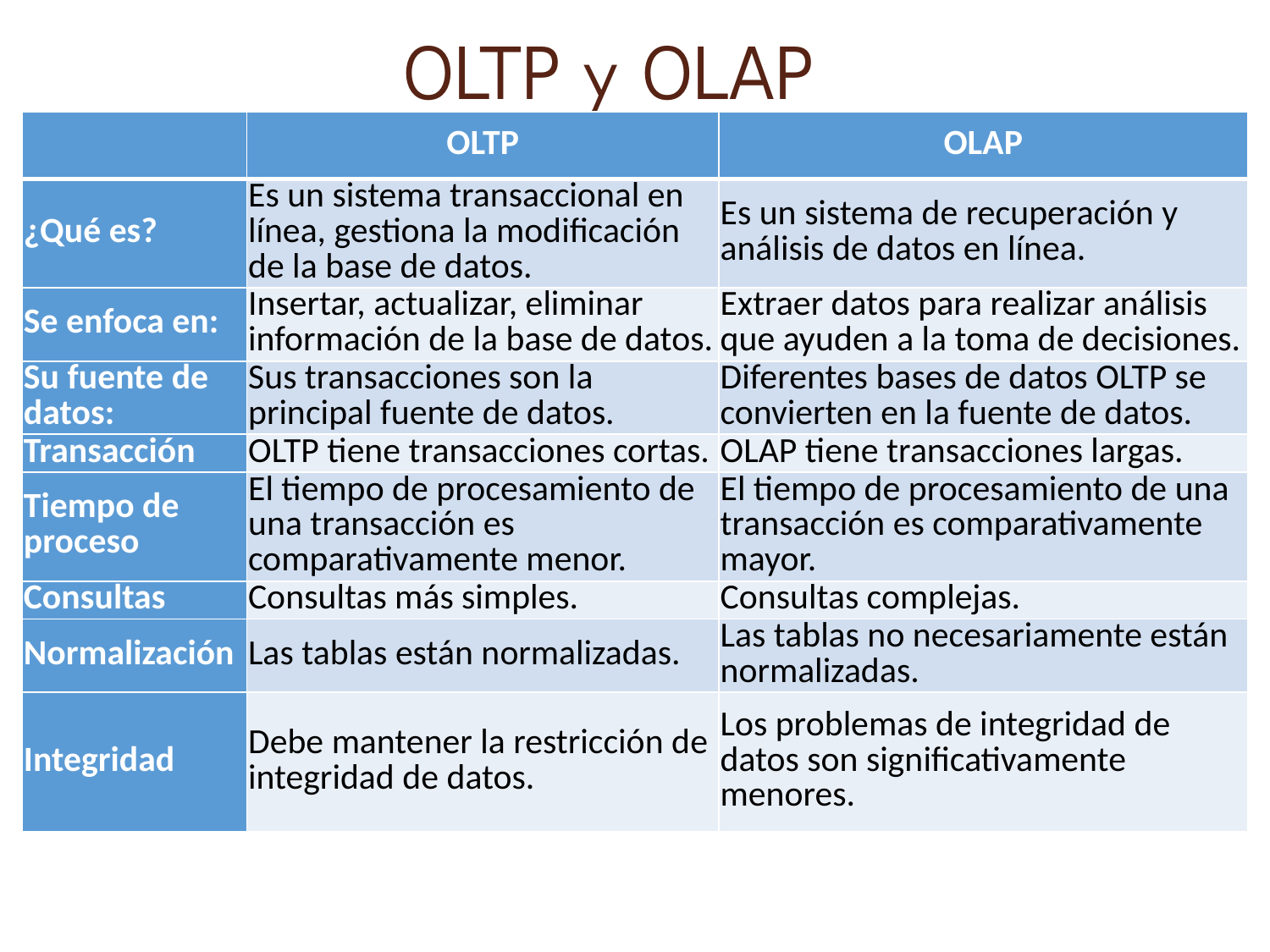

OLTP y OLAP
|  | OLTP | OLAP |
| --- | --- | --- |
| ¿Qué es? | Es un sistema transaccional en línea, gestiona la modificación de la base de datos. | Es un sistema de recuperación y análisis de datos en línea. |
| Se enfoca en: | Insertar, actualizar, eliminar información de la base de datos. | Extraer datos para realizar análisis que ayuden a la toma de decisiones. |
| Su fuente de datos: | Sus transacciones son la principal fuente de datos. | Diferentes bases de datos OLTP se convierten en la fuente de datos. |
| Transacción | OLTP tiene transacciones cortas. | OLAP tiene transacciones largas. |
| Tiempo de proceso | El tiempo de procesamiento de una transacción es comparativamente menor. | El tiempo de procesamiento de una transacción es comparativamente mayor. |
| Consultas | Consultas más simples. | Consultas complejas. |
| Normalización | Las tablas están normalizadas. | Las tablas no necesariamente están normalizadas. |
| Integridad | Debe mantener la restricción de integridad de datos. | Los problemas de integridad de datos son significativamente menores. |